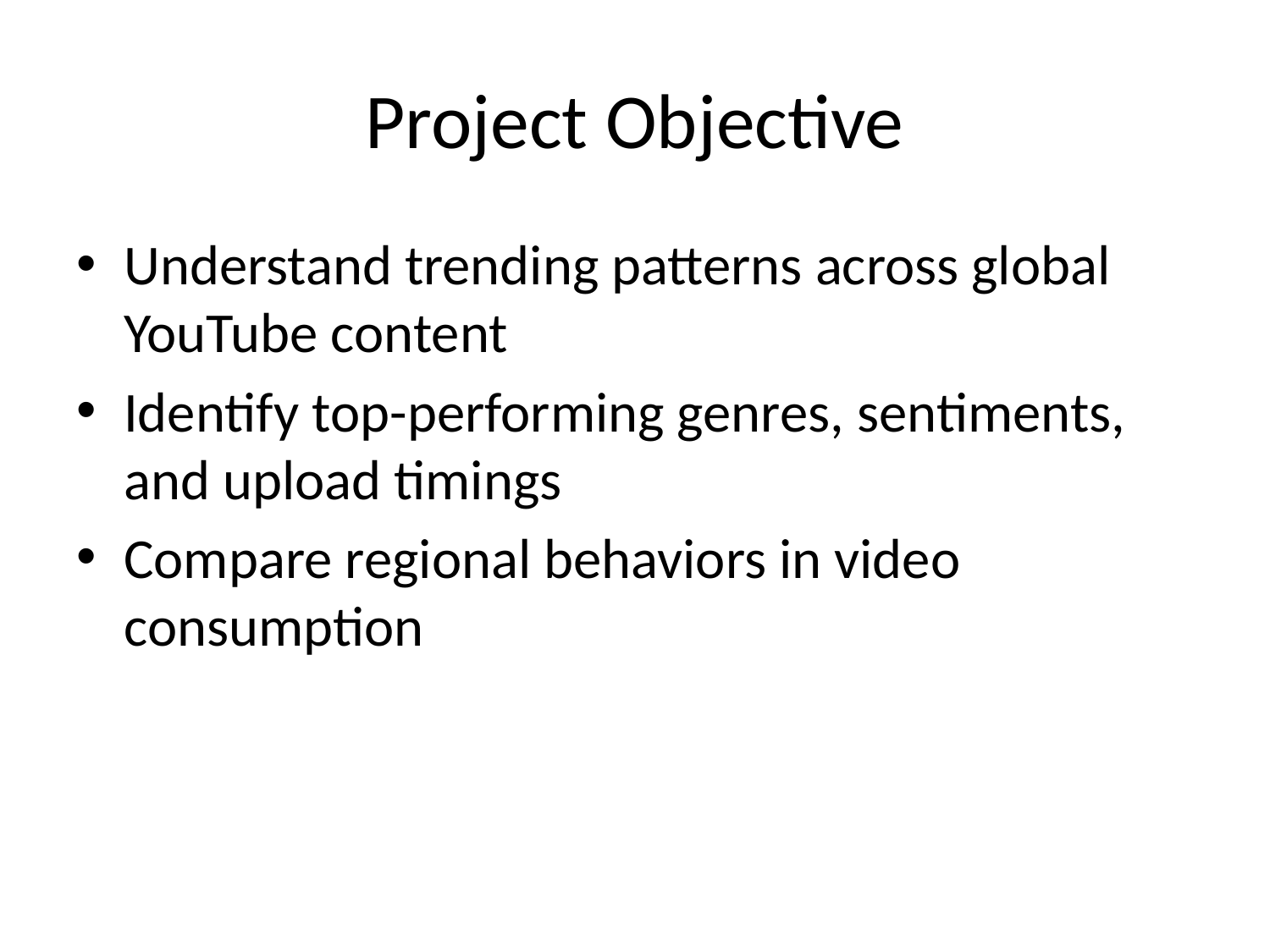

# Project Objective
Understand trending patterns across global YouTube content
Identify top-performing genres, sentiments, and upload timings
Compare regional behaviors in video consumption